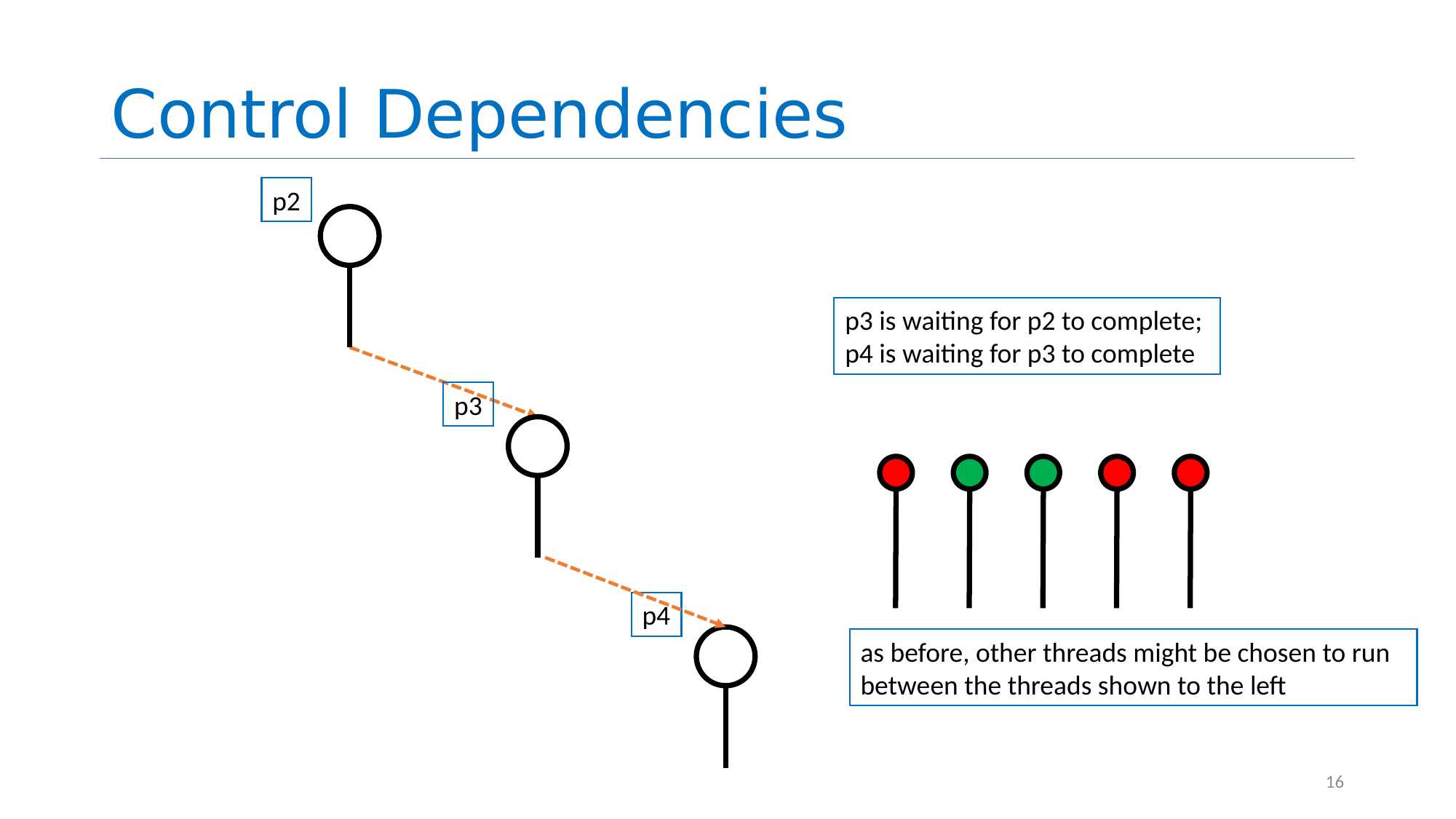

# Control Dependencies
p2

p3 is waiting for p2 to complete;
p4 is waiting for p3 to complete
p3

p4

as before, other threads might be chosen to run between the threads shown to the left
16